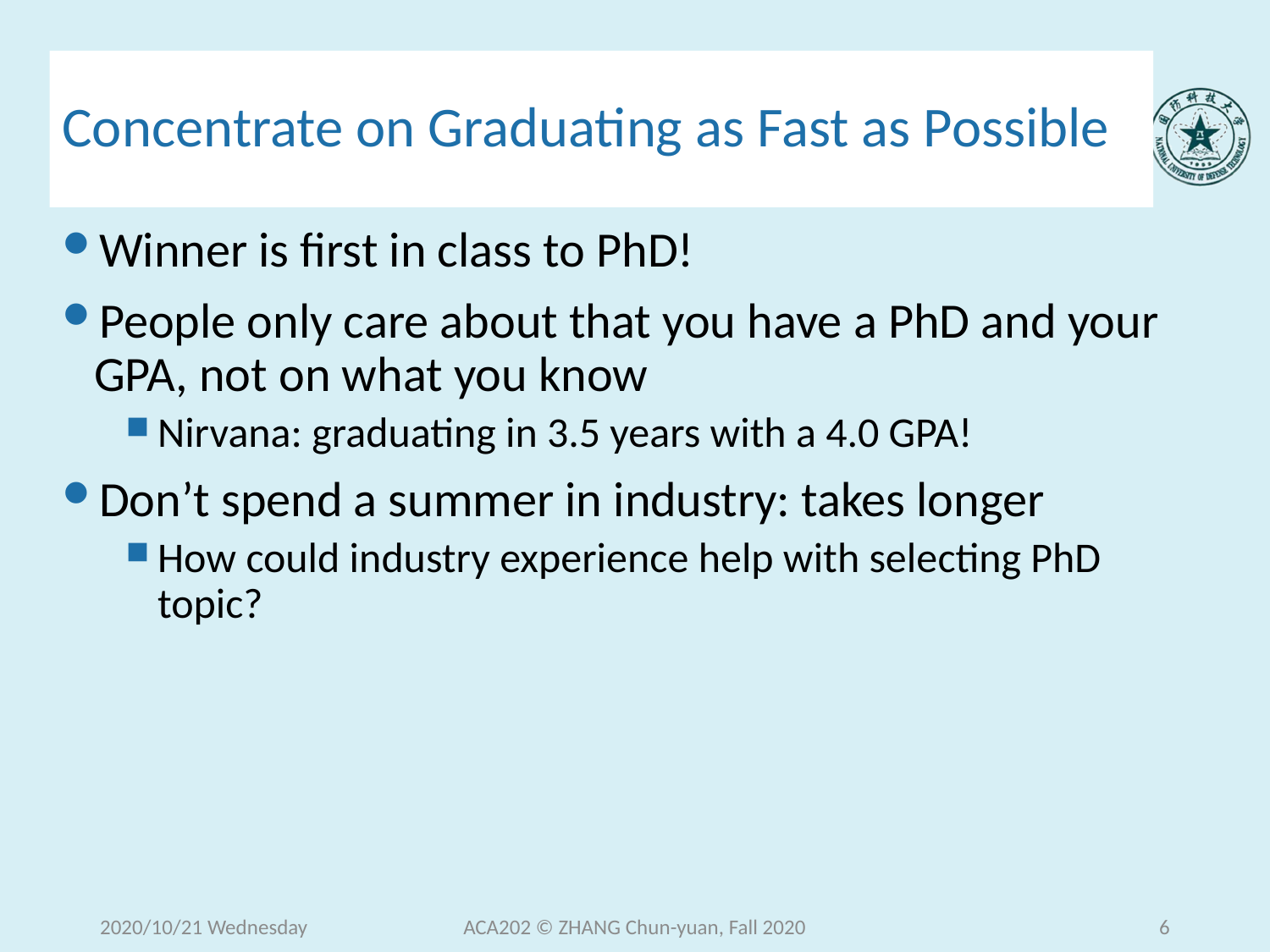

# Concentrate on Graduating as Fast as Possible
Winner is first in class to PhD!
People only care about that you have a PhD and your GPA, not on what you know
Nirvana: graduating in 3.5 years with a 4.0 GPA!
Don’t spend a summer in industry: takes longer
How could industry experience help with selecting PhD topic?
2020/10/21 Wednesday
ACA202 © ZHANG Chun-yuan, Fall 2020
6